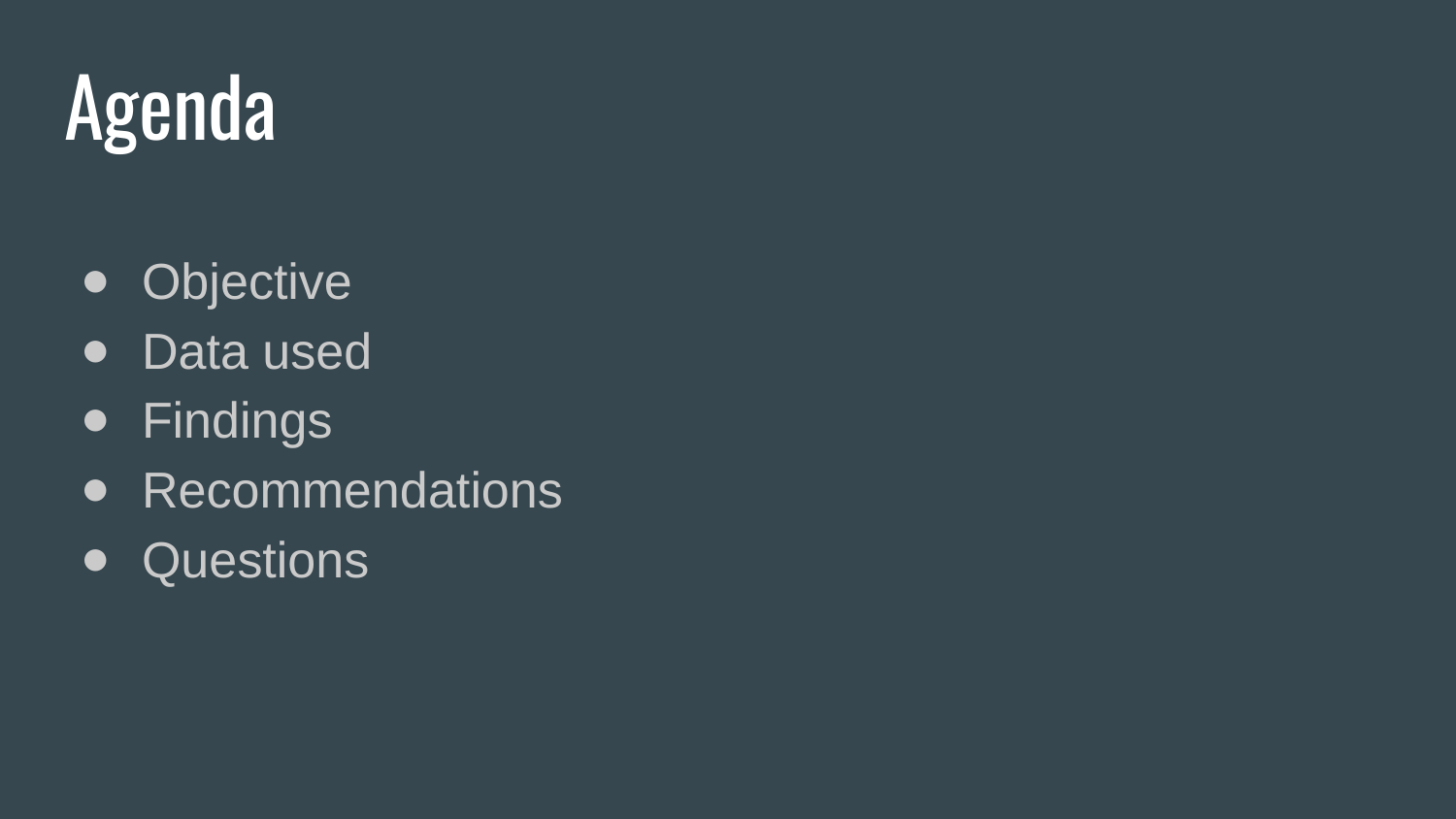

# Agenda
Objective
Data used
Findings
Recommendations
Questions